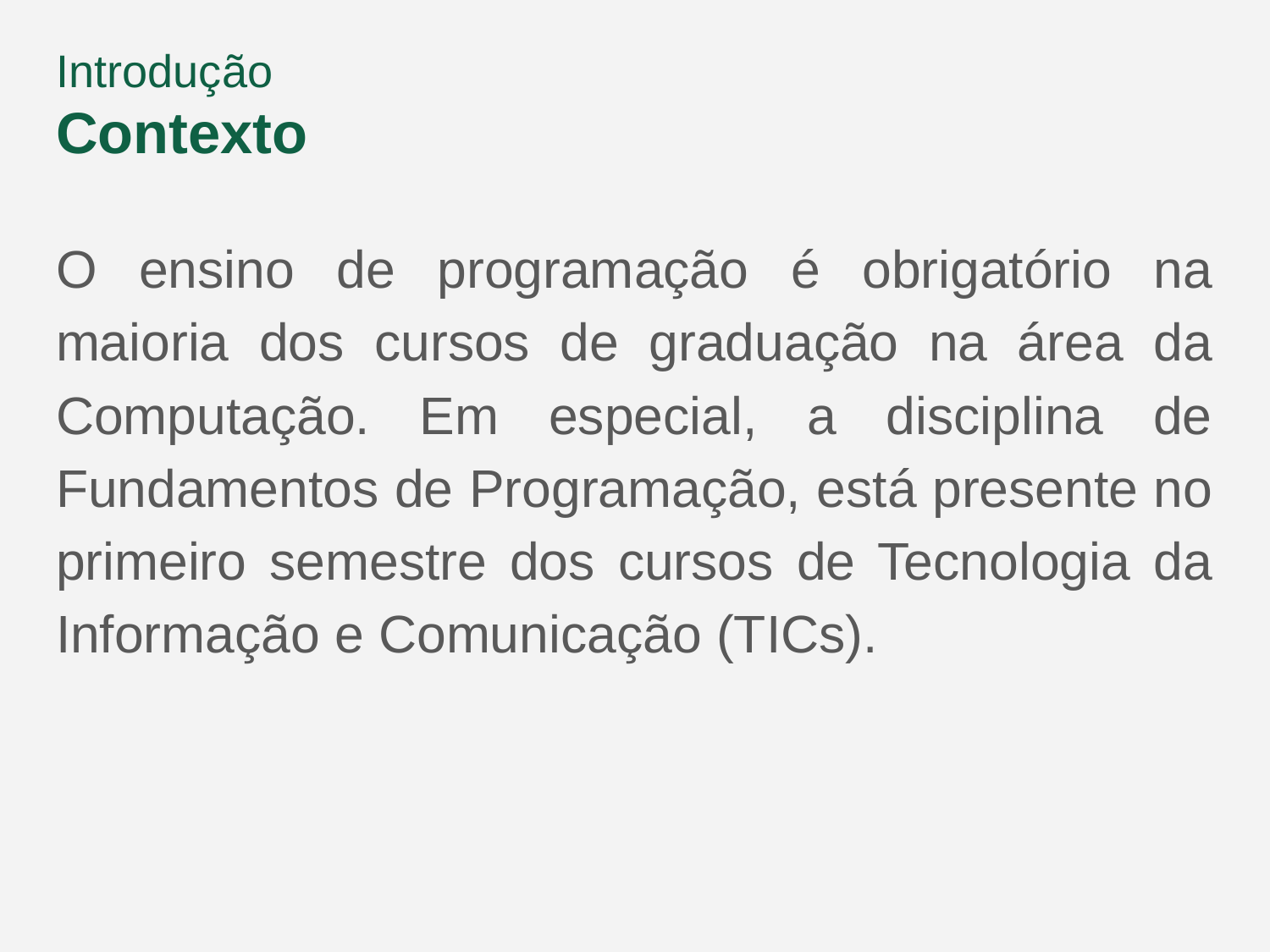

Introdução
# Contexto
O ensino de programação é obrigatório na maioria dos cursos de graduação na área da Computação. Em especial, a disciplina de Fundamentos de Programação, está presente no primeiro semestre dos cursos de Tecnologia da Informação e Comunicação (TICs).